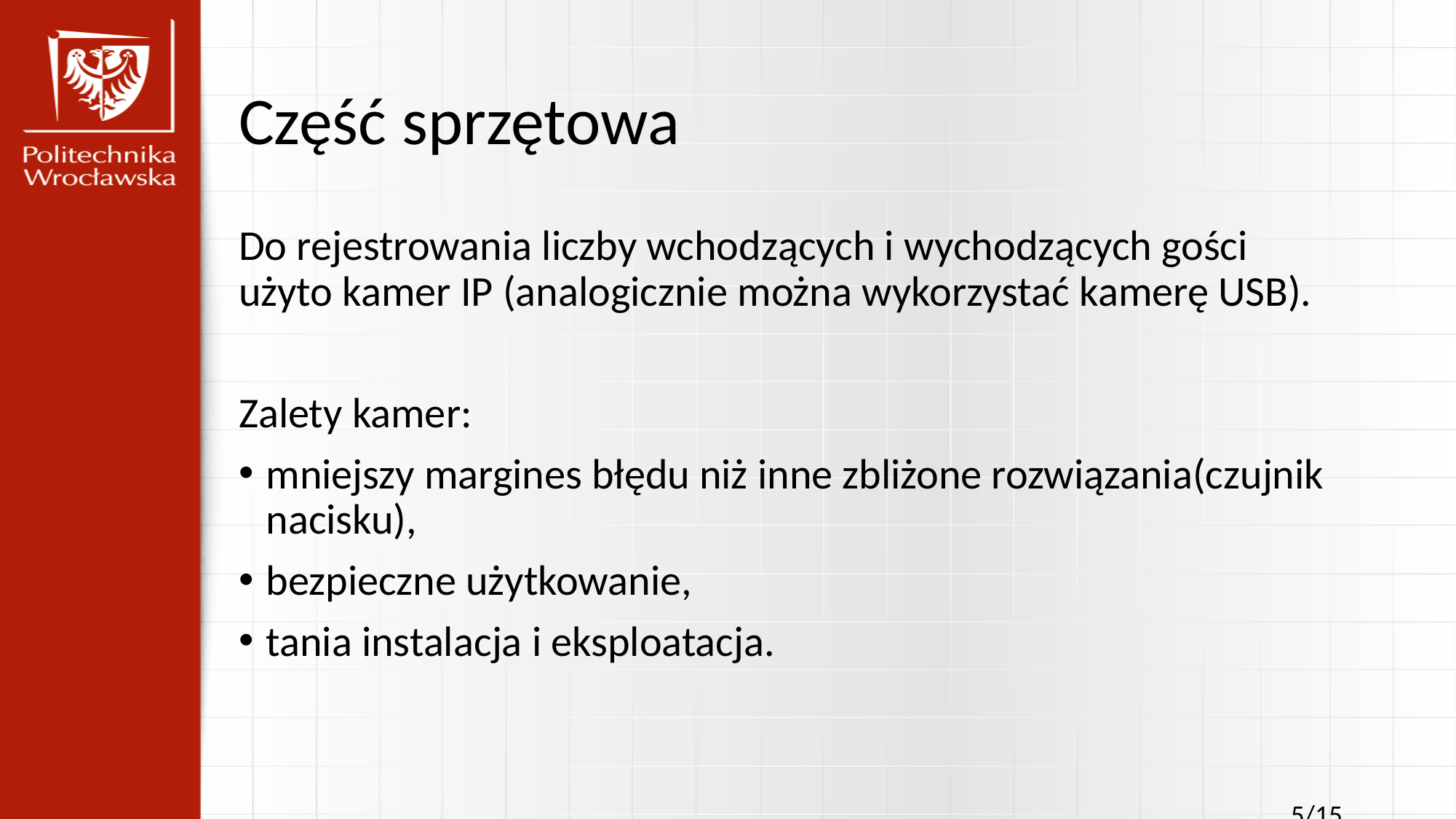

# Część sprzętowa
Do rejestrowania liczby wchodzących i wychodzących gości użyto kamer IP (analogicznie można wykorzystać kamerę USB).

Zalety kamer:
mniejszy margines błędu niż inne zbliżone rozwiązania(czujnik nacisku),
bezpieczne użytkowanie,
tania instalacja i eksploatacja.